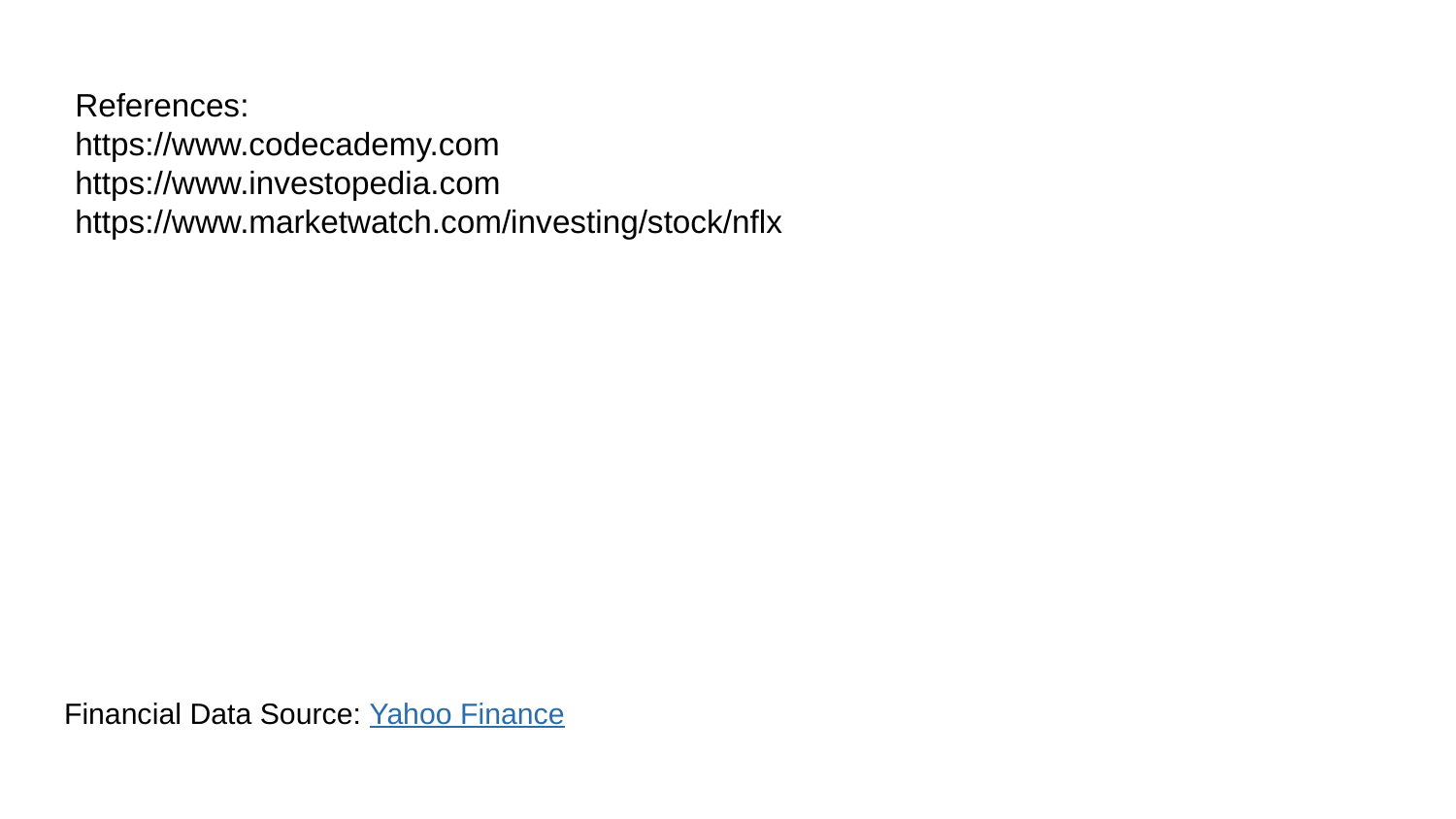

References:
https://www.codecademy.com
https://www.investopedia.com
https://www.marketwatch.com/investing/stock/nflx

Financial Data Source: Yahoo Finance